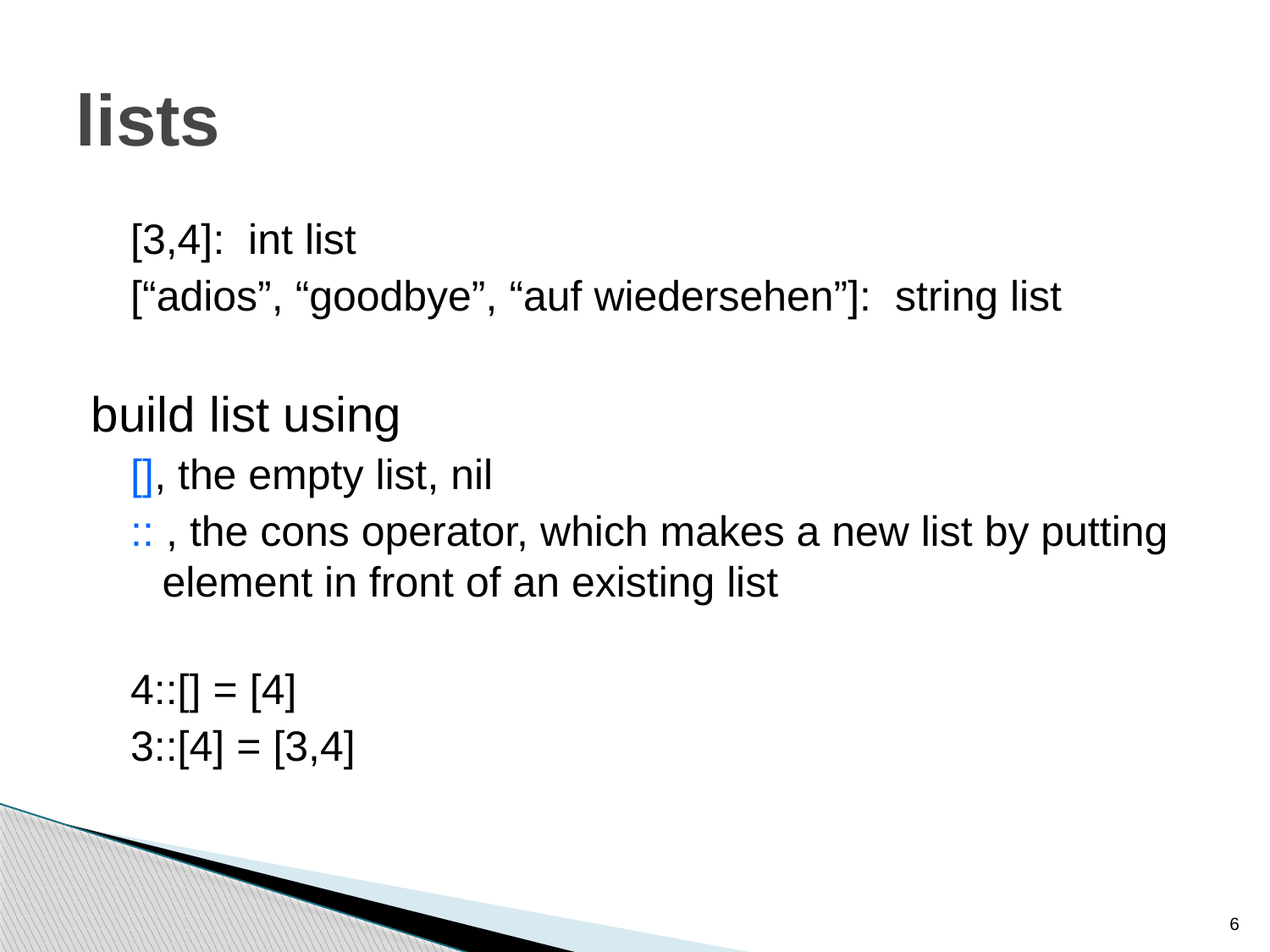

# lists
[3,4]:  int list
[“adios”, “goodbye”, “auf wiedersehen”]:  string list

build list using
[], the empty list, nil
:: , the cons operator, which makes a new list by putting element in front of an existing list
4::[] = [4]
3::[4] = [3,4]
6